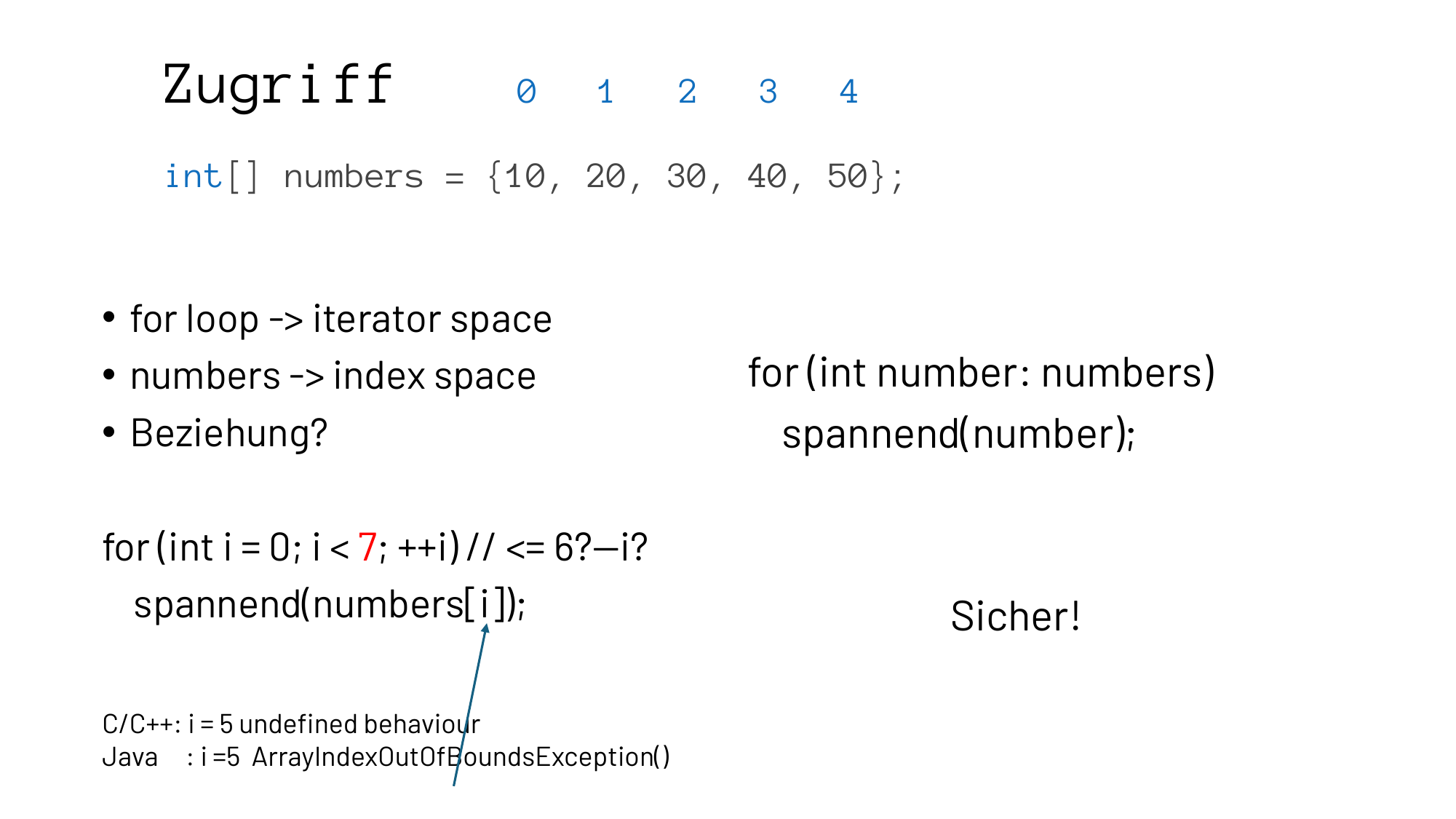

# Zugriff      0   1   2   3   4 int[] numbers = {10, 20, 30, 40, 50};

for (int number: numbers)
    spannend(number);

	           Sicher!

for loop -> iterator space
numbers -> index space
Beziehung?

for (int i = 0; i < 7; ++i) // <= 6?—i?
    spannend(numbers[i]);

C/C++: i = 5 undefined behaviour
Java     : i =5  ArrayIndexOutOfBoundsException()